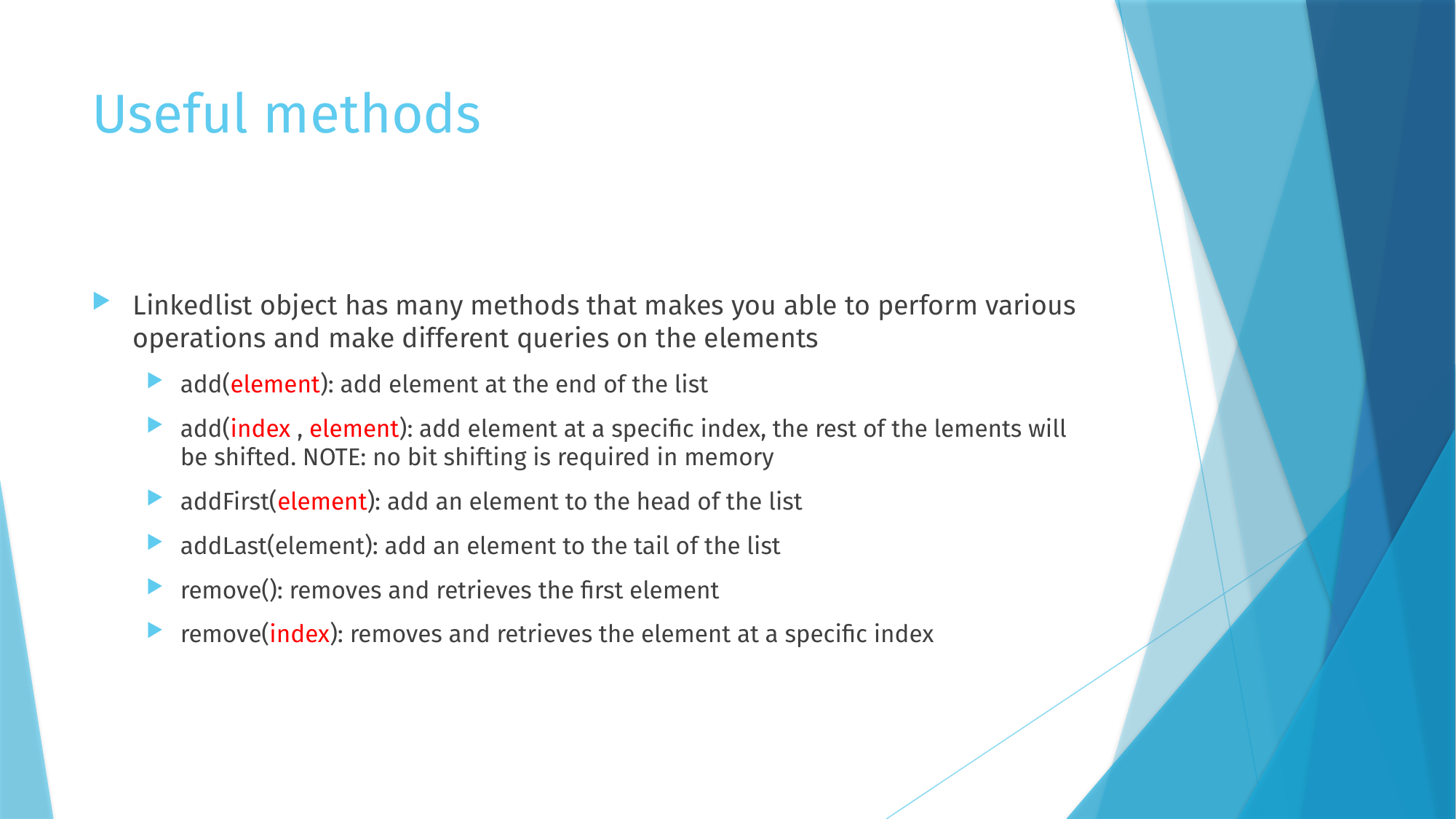

# Useful methods
Linkedlist object has many methods that makes you able to perform various operations and make different queries on the elements
add(element): add element at the end of the list
add(index , element): add element at a specific index, the rest of the lements will be shifted. NOTE: no bit shifting is required in memory
addFirst(element): add an element to the head of the list
addLast(element): add an element to the tail of the list
remove(): removes and retrieves the first element
remove(index): removes and retrieves the element at a specific index